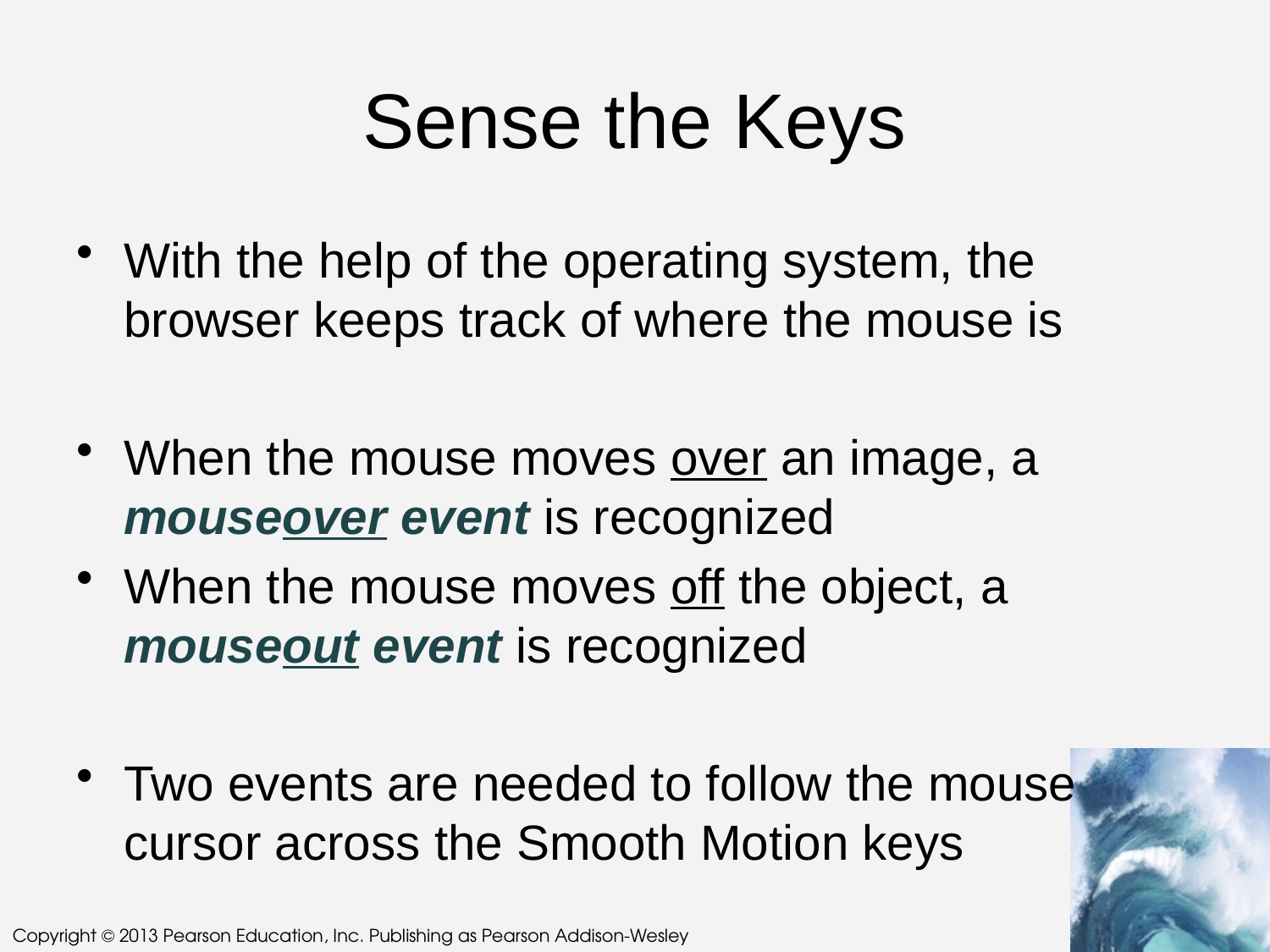

# Sense the Keys
With the help of the operating system, the browser keeps track of where the mouse is

When the mouse moves over an image, a mouseover event is recognized
When the mouse moves off the object, a mouseout event is recognized

Two events are needed to follow the mouse cursor across the Smooth Motion keys